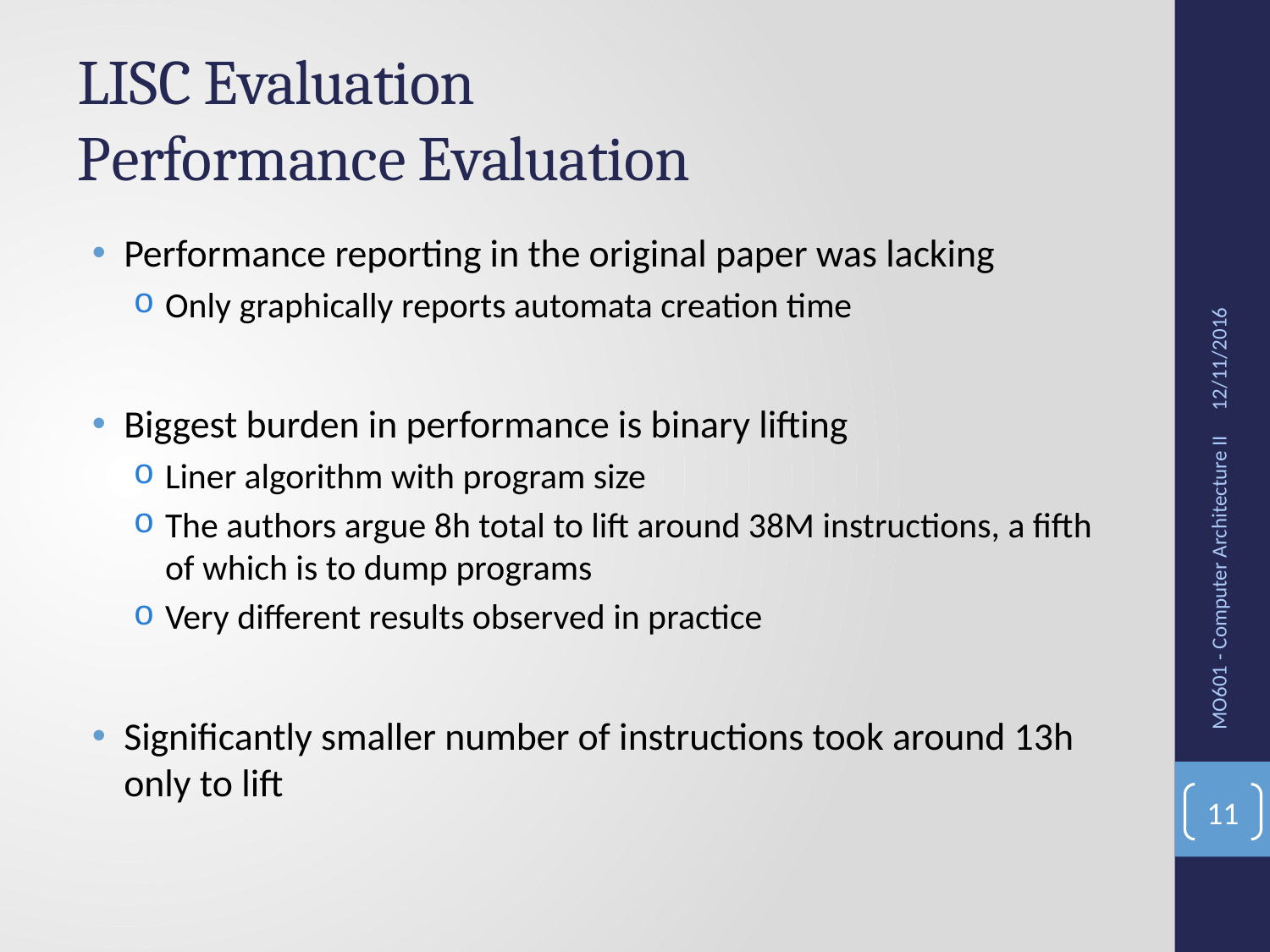

# LISC Evaluation Performance Evaluation
Performance reporting in the original paper was lacking
Only graphically reports automata creation time

Biggest burden in performance is binary lifting
Liner algorithm with program size
The authors argue 8h total to lift around 38M instructions, a fifth of which is to dump programs
Very different results observed in practice

Significantly smaller number of instructions took around 13h only to lift
12/11/2016
MO601 - Computer Architecture II
11